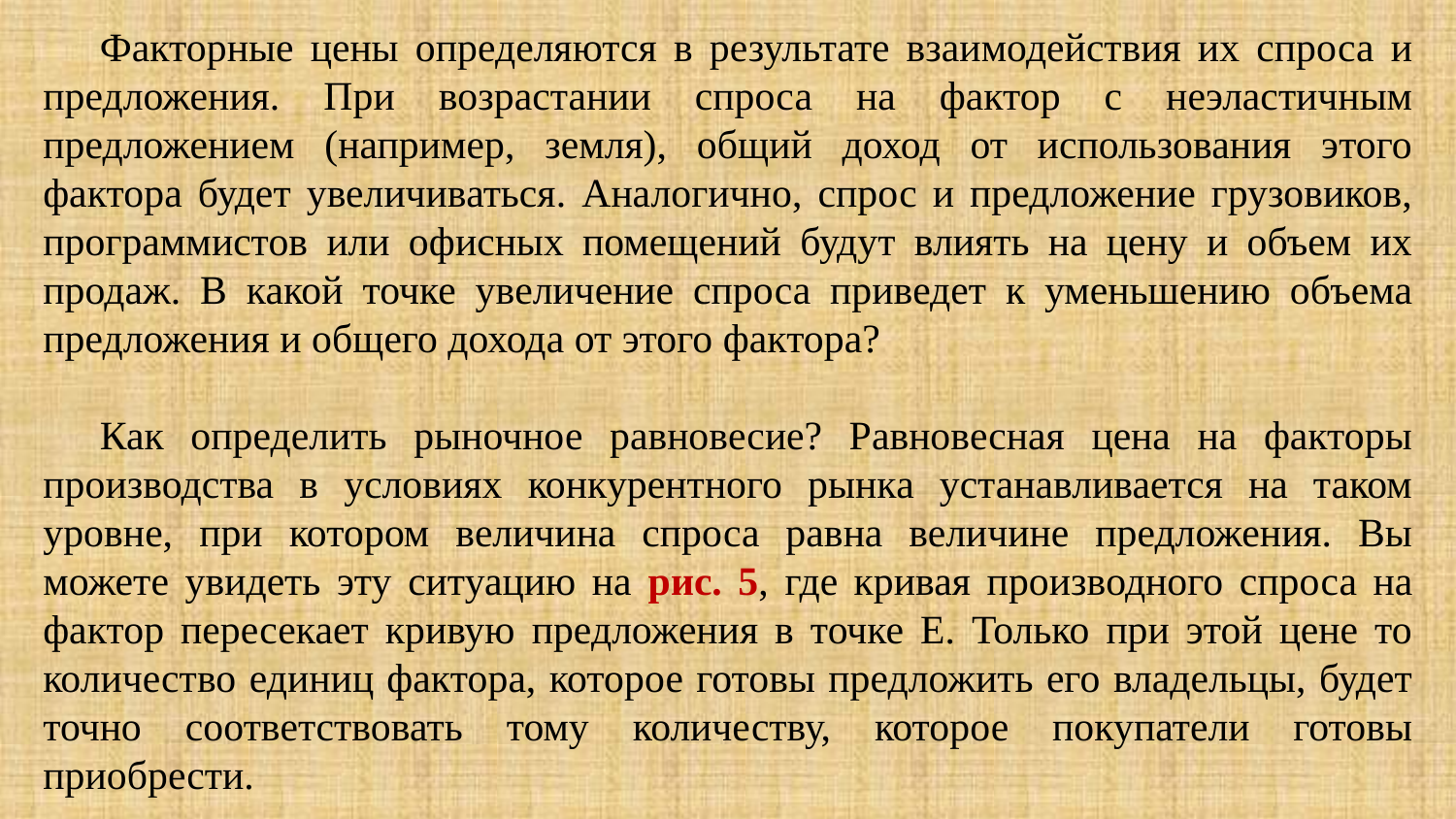

Факторные цены определяются в результате взаимодействия их спроса и предложения. При возрастании спроса на фактор с неэластичным предложением (например, земля), общий доход от использования этого фактора будет увеличиваться. Аналогично, спрос и предложение грузовиков, программистов или офисных помещений будут влиять на цену и объем их продаж. В какой точке увеличение спроса приведет к уменьшению объема предложения и общего дохода от этого фактора?

Как определить рыночное равновесие? Равновесная цена на факторы производства в условиях конкурентного рынка устанавливается на таком уровне, при котором величина спроса равна величине предложения. Вы можете увидеть эту ситуацию на рис. 5, где кривая производного спроса на фактор пересекает кривую предложения в точке Е. Только при этой цене то количество единиц фактора, которое готовы предложить его владельцы, будет точно соответствовать тому количеству, которое покупатели готовы приобрести.